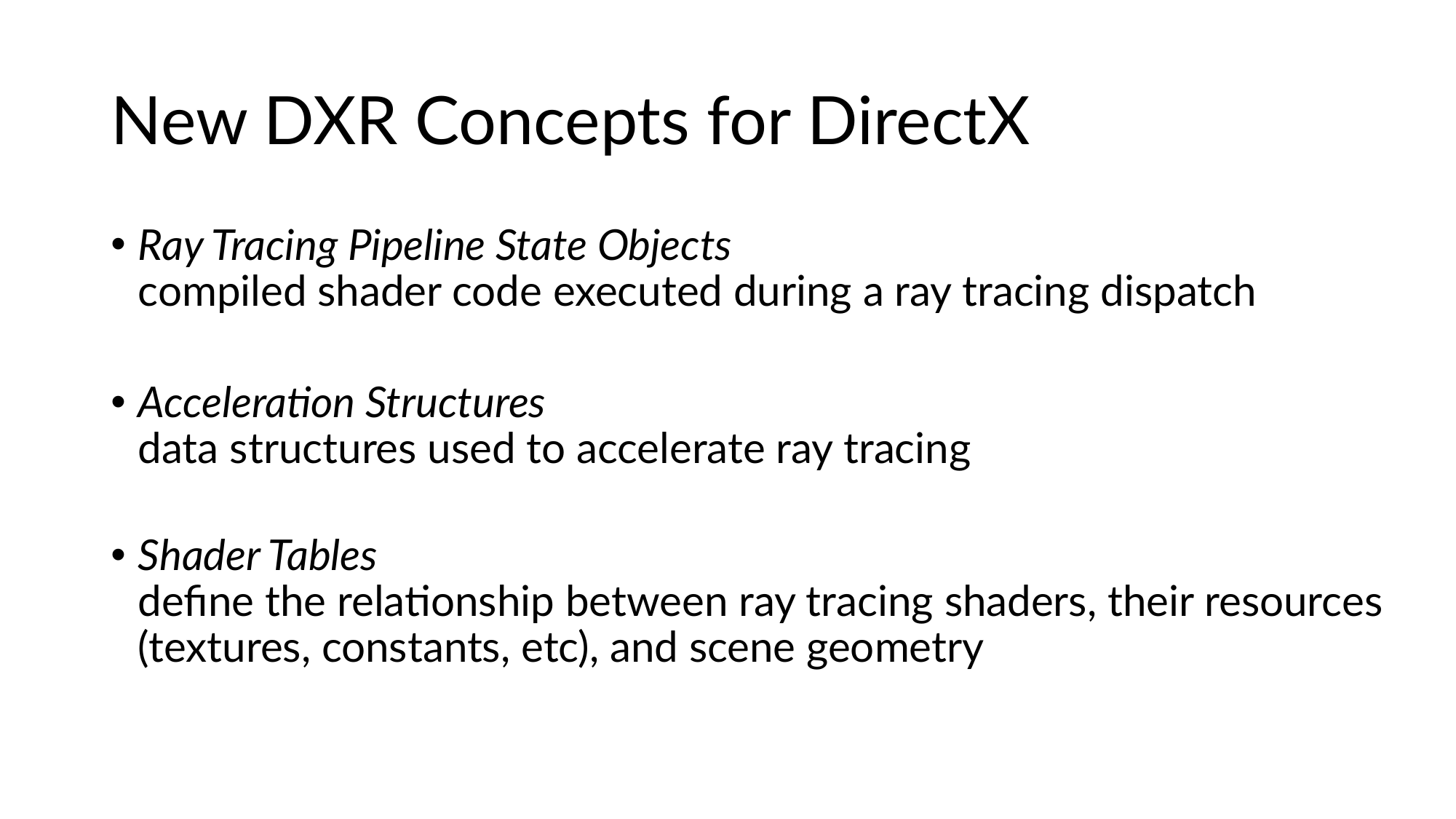

# New DXR Concepts for DirectX
Ray Tracing Pipeline State Objects 
compiled shader code executed during a ray tracing dispatch
Acceleration Structures
data structures used to accelerate ray tracing
Shader Tables
define the relationship between ray tracing shaders, their resources (textures, constants, etc), and scene geometry